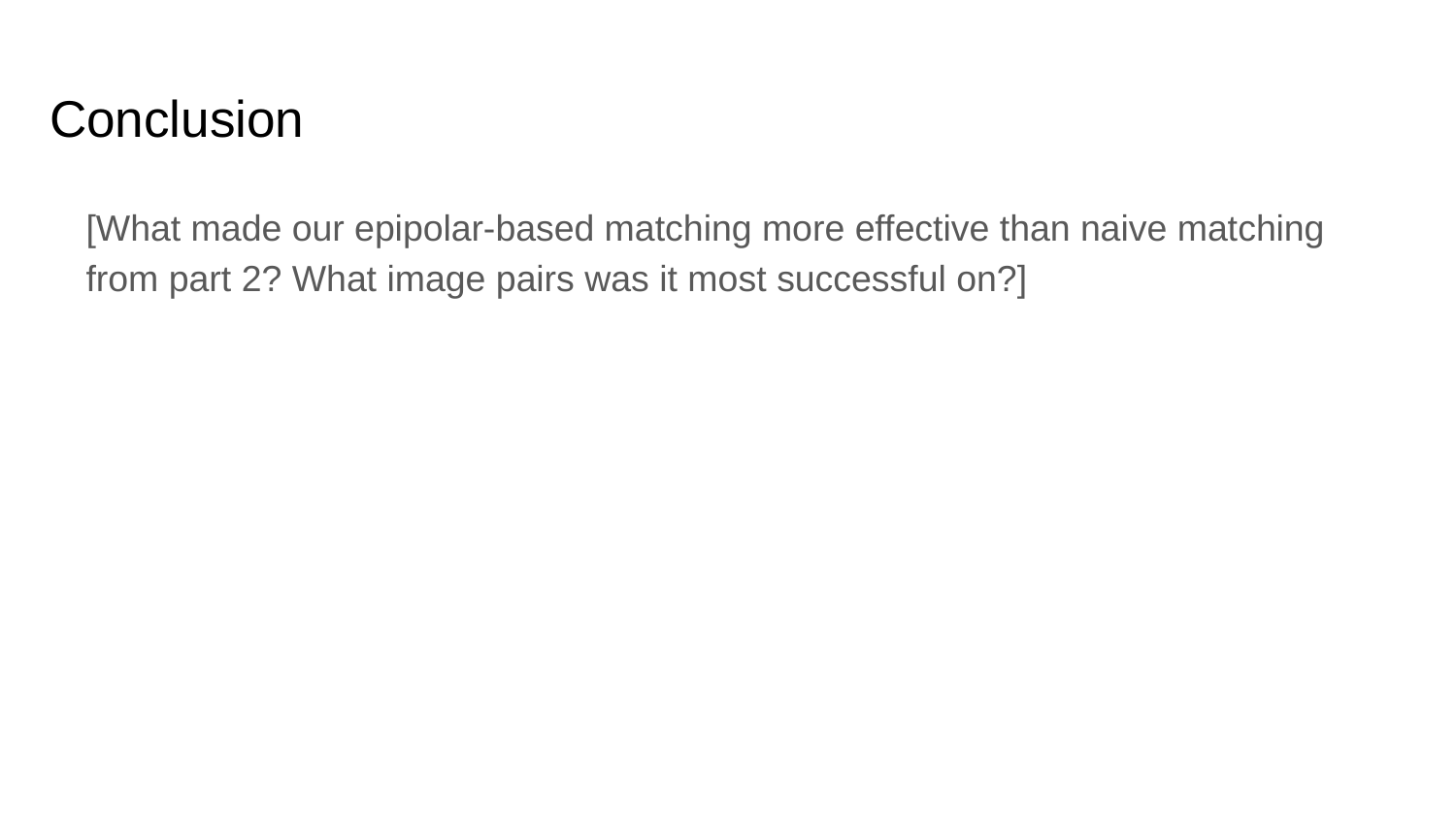

# Conclusion
[What made our epipolar-based matching more effective than naive matching from part 2? What image pairs was it most successful on?]